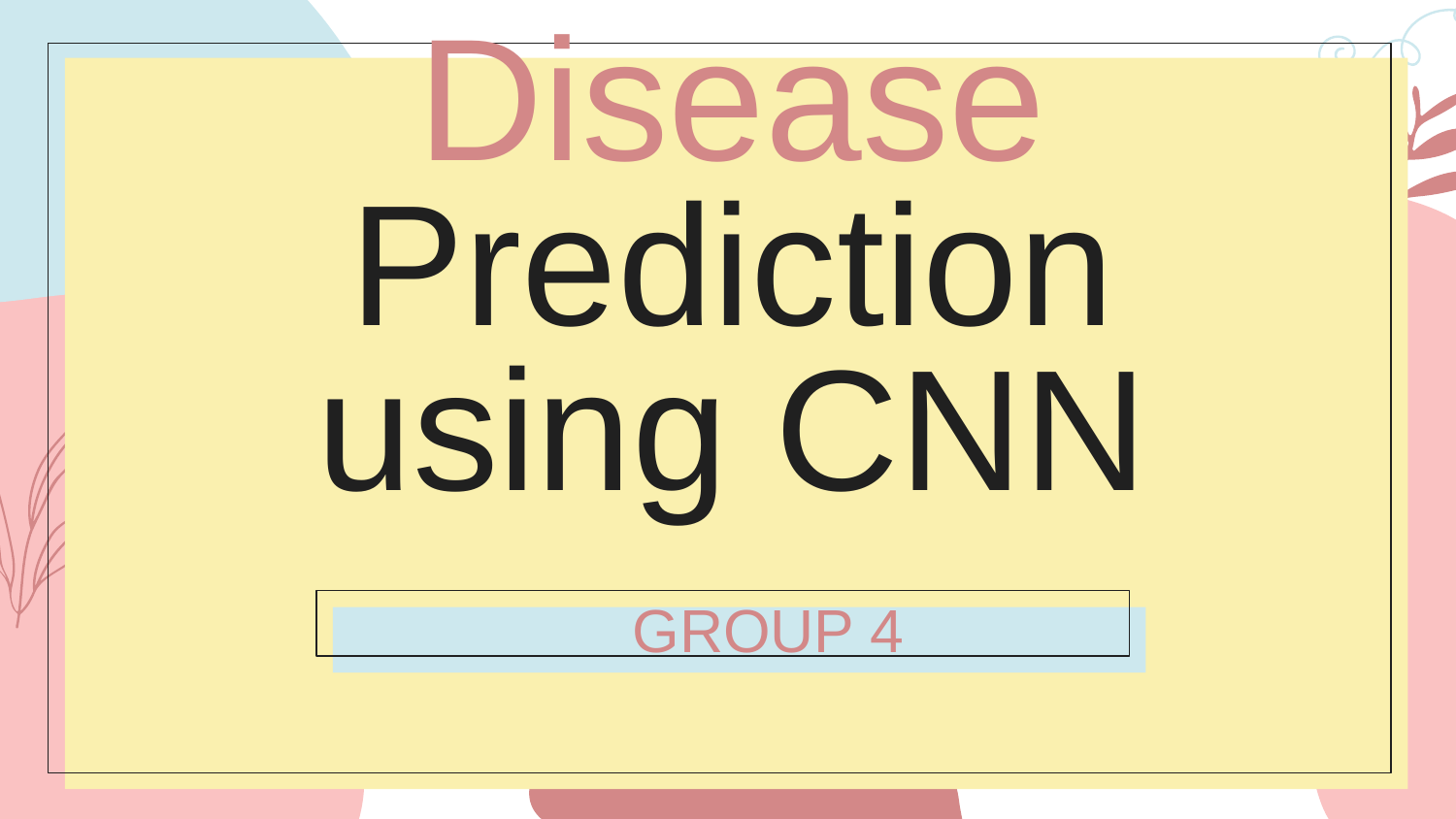

# Potato Disease Prediction using CNN

GROUP 4